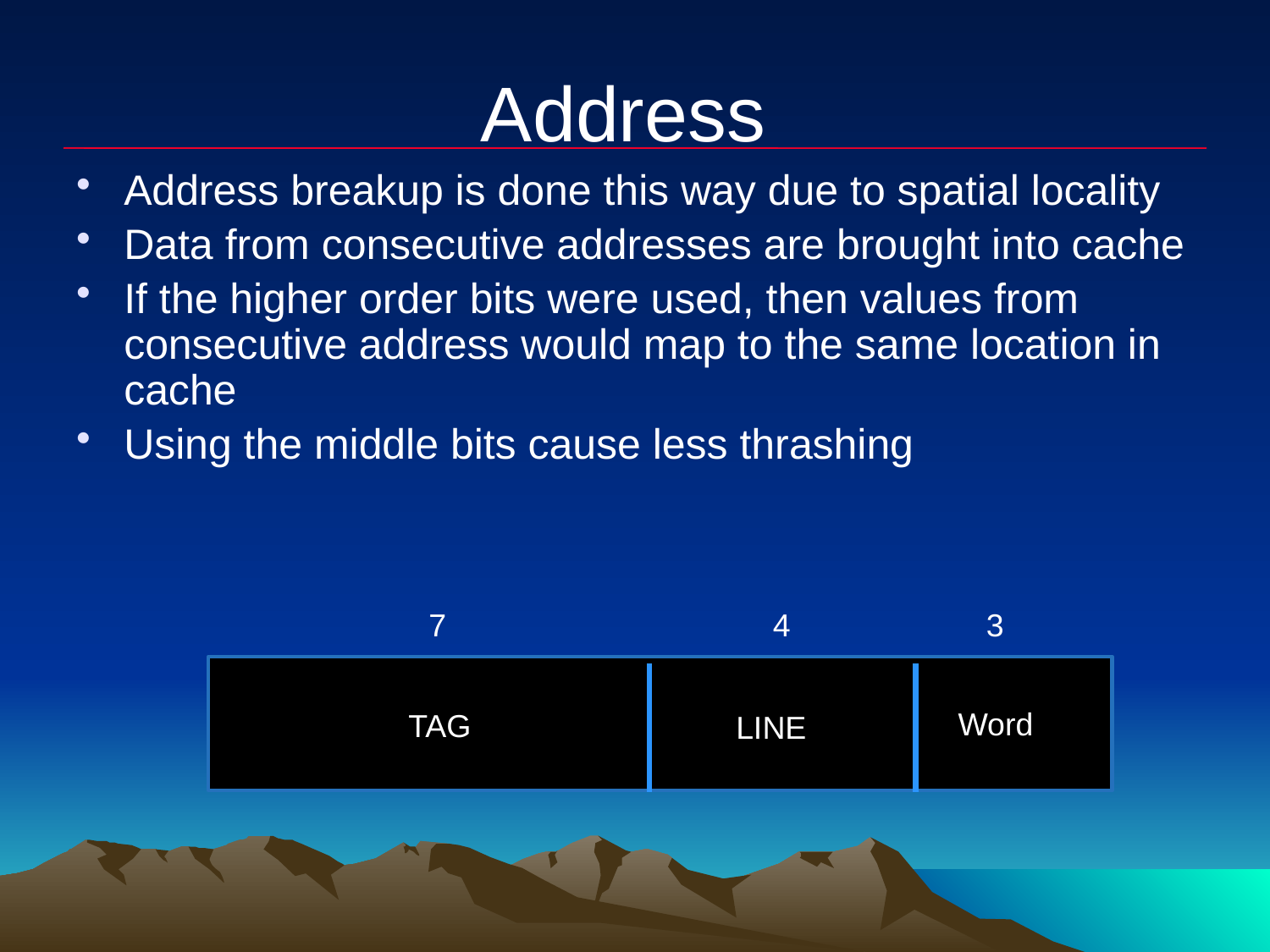

# Address
Address breakup is done this way due to spatial locality
Data from consecutive addresses are brought into cache
If the higher order bits were used, then values from consecutive address would map to the same location in cache
Using the middle bits cause less thrashing
7
4
3

Word
TAG
LINE